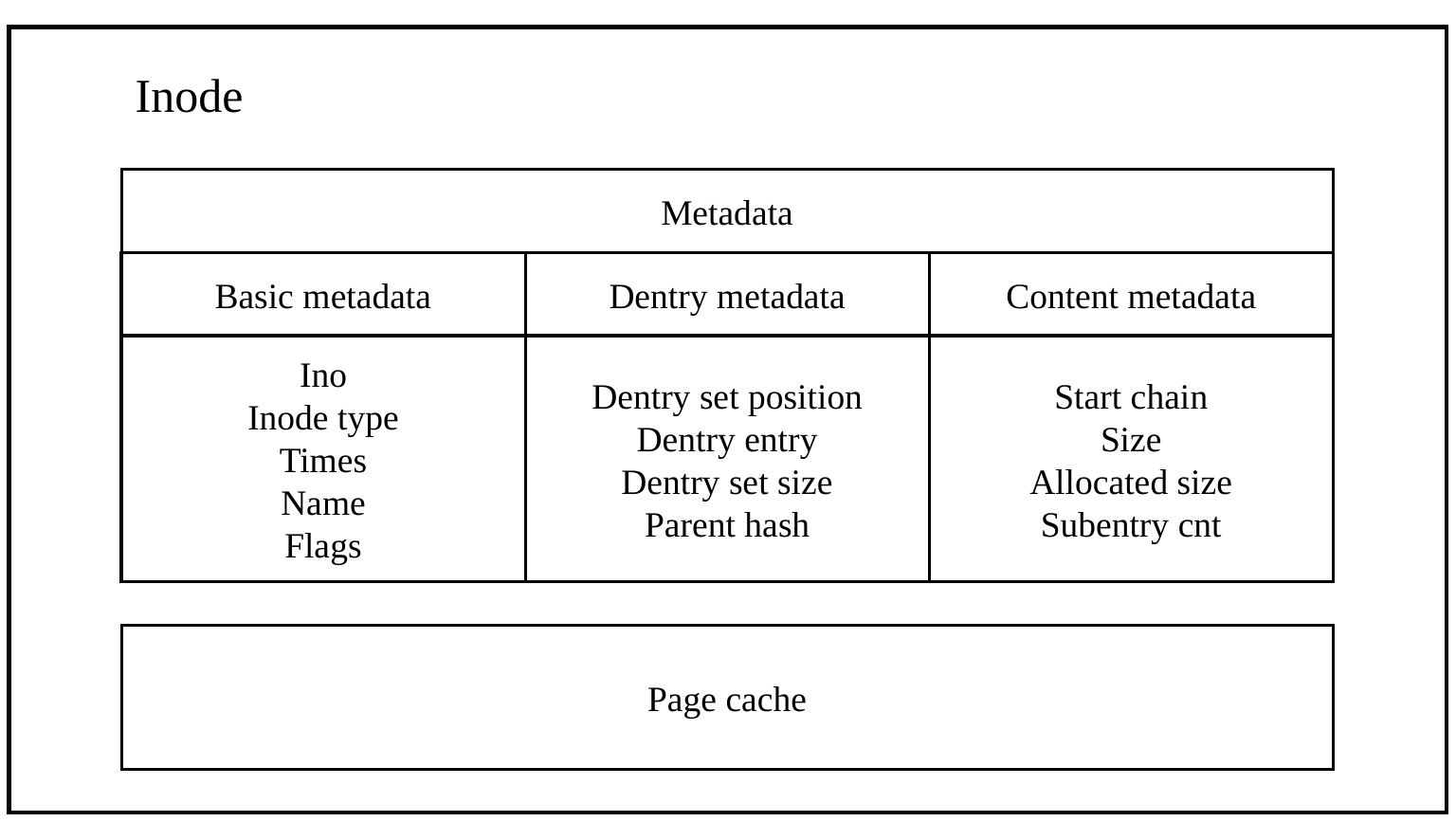

Inode
Metadata
Basic metadata
Dentry metadata
Content metadata
Ino
Inode type
Times
Name
Flags
Dentry set position
Dentry entry
Dentry set size
Parent hash
Start chain
Size
Allocated size
Subentry cnt
Page cache